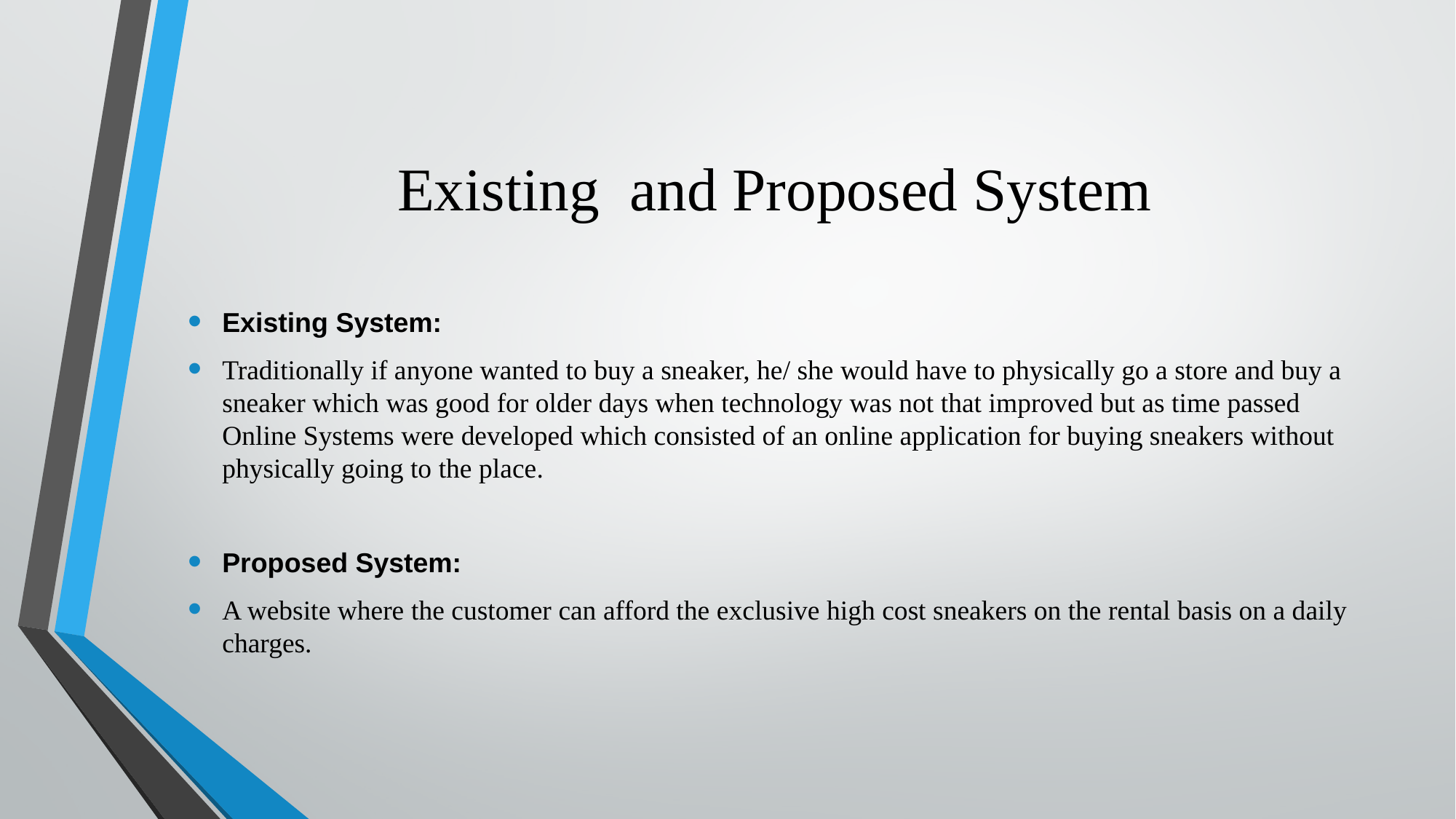

# Existing  and Proposed System
Existing System:
Traditionally if anyone wanted to buy a sneaker, he/ she would have to physically go a store and buy a sneaker which was good for older days when technology was not that improved but as time passed Online Systems were developed which consisted of an online application for buying sneakers without physically going to the place.

Proposed System:
A website where the customer can afford the exclusive high cost sneakers on the rental basis on a daily charges.